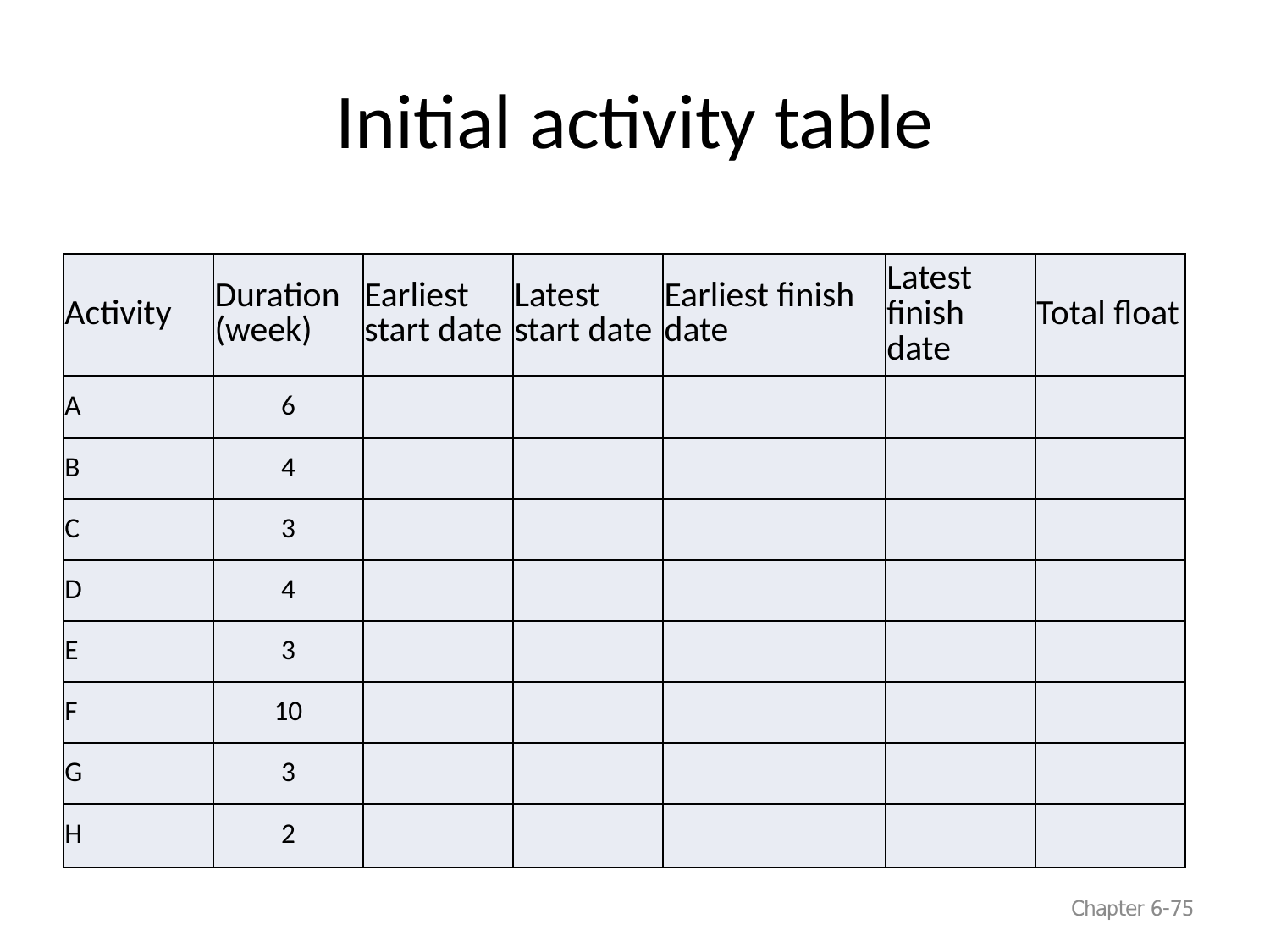

# Initial activity table
| Activity | Duration (week) | Earliest start date | Latest start date | Earliest finish date | Latest finish date | Total float |
| --- | --- | --- | --- | --- | --- | --- |
| A | 6 |  |  |  |  |  |
| B | 4 |  |  |  |  |  |
| C | 3 |  |  |  |  |  |
| D | 4 |  |  |  |  |  |
| E | 3 |  |  |  |  |  |
| F | 10 |  |  |  |  |  |
| G | 3 |  |  |  |  |  |
| H | 2 |  |  |  |  |  |
Chapter 6-75